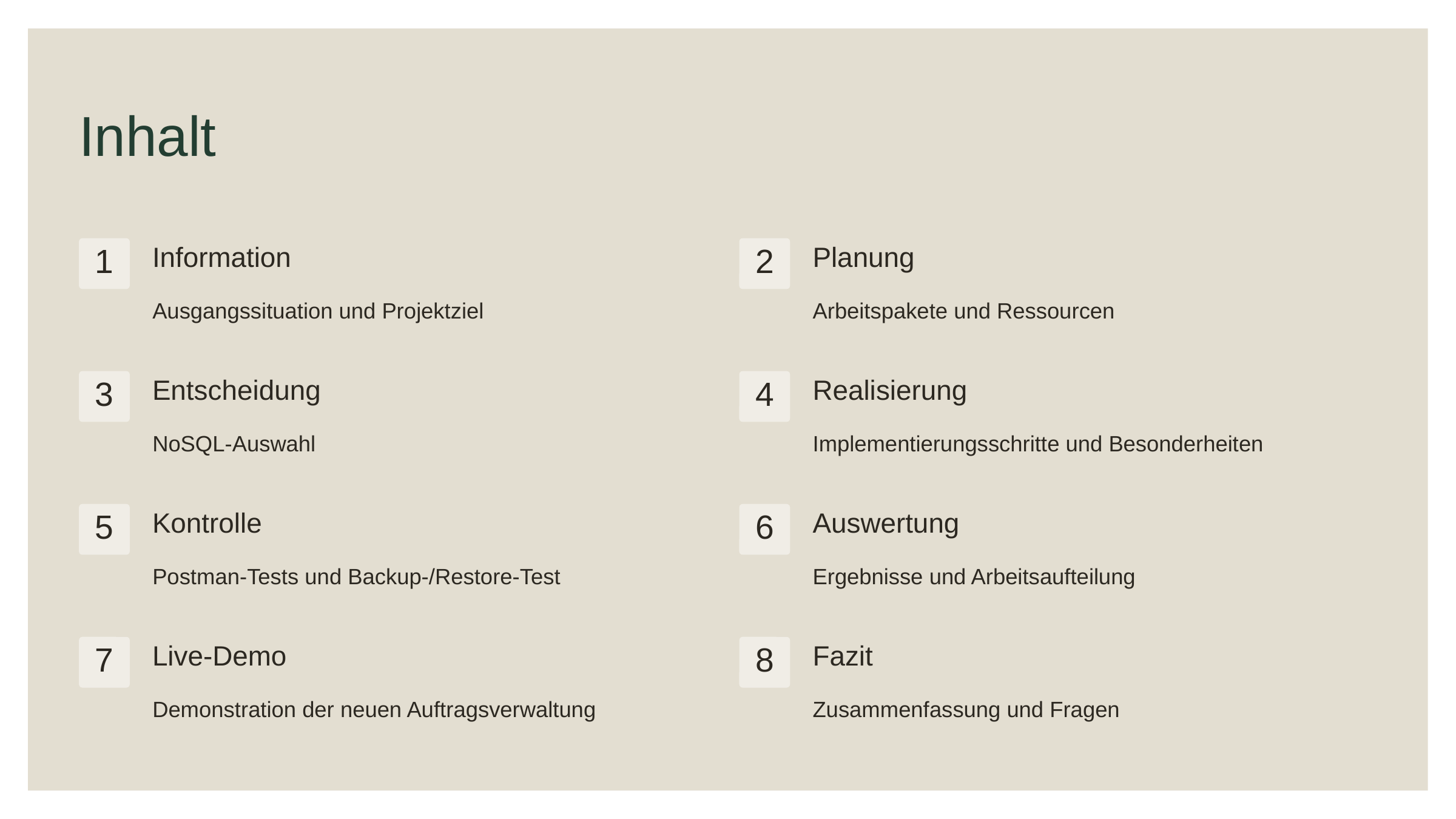

Inhalt

Information

Planung
1
2
Ausgangssituation und Projektziel
Arbeitspakete und Ressourcen

Entscheidung

Realisierung
3
4
NoSQL-Auswahl
Implementierungsschritte und Besonderheiten

Kontrolle

Auswertung
5
6
Postman-Tests und Backup-/Restore-Test
Ergebnisse und Arbeitsaufteilung

Live-Demo

Fazit
7
8
Demonstration der neuen Auftragsverwaltung
Zusammenfassung und Fragen